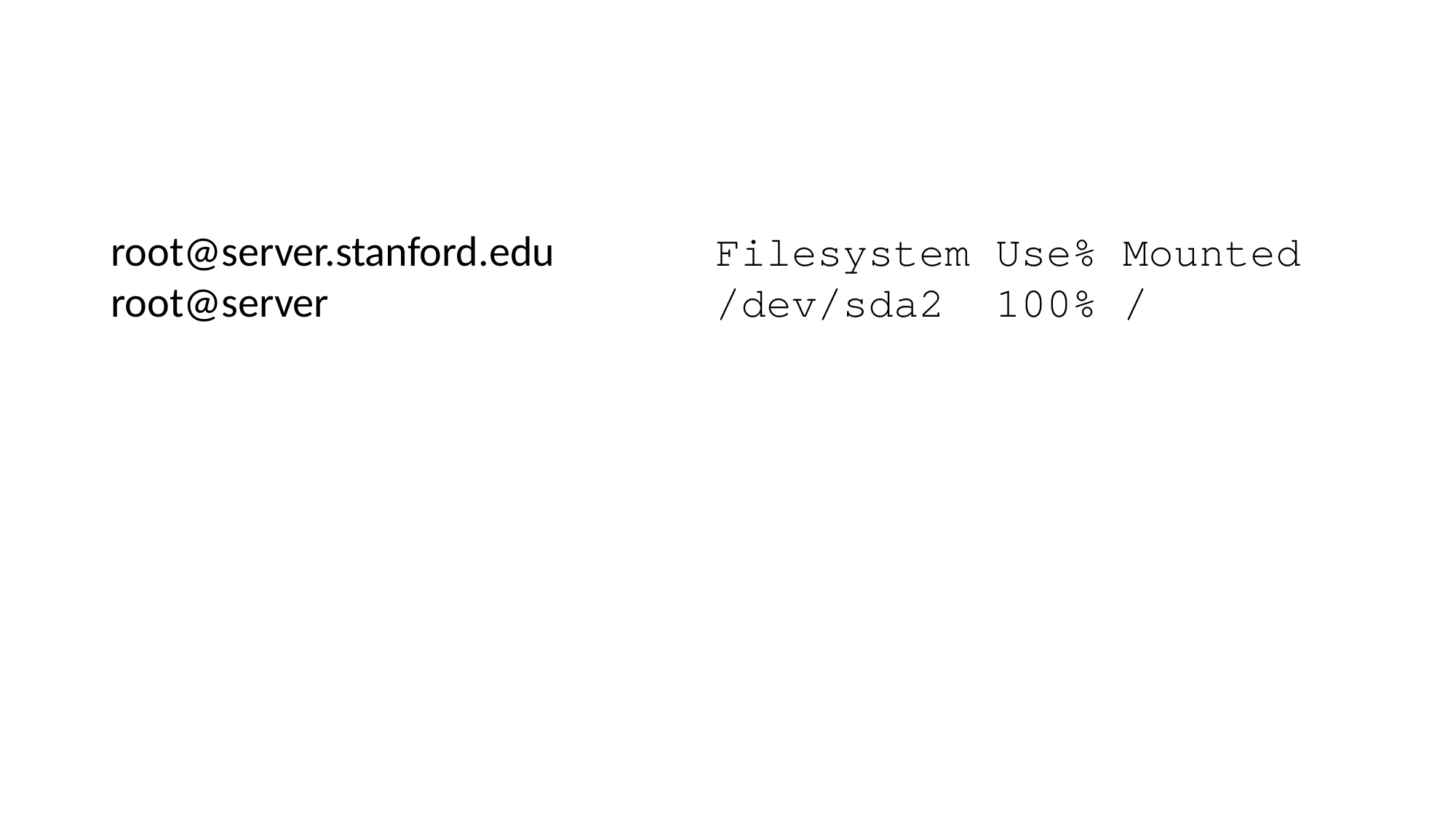

#
root@server.stanford.edu
root@server
Filesystem Use% Mounted
/dev/sda2  100% /